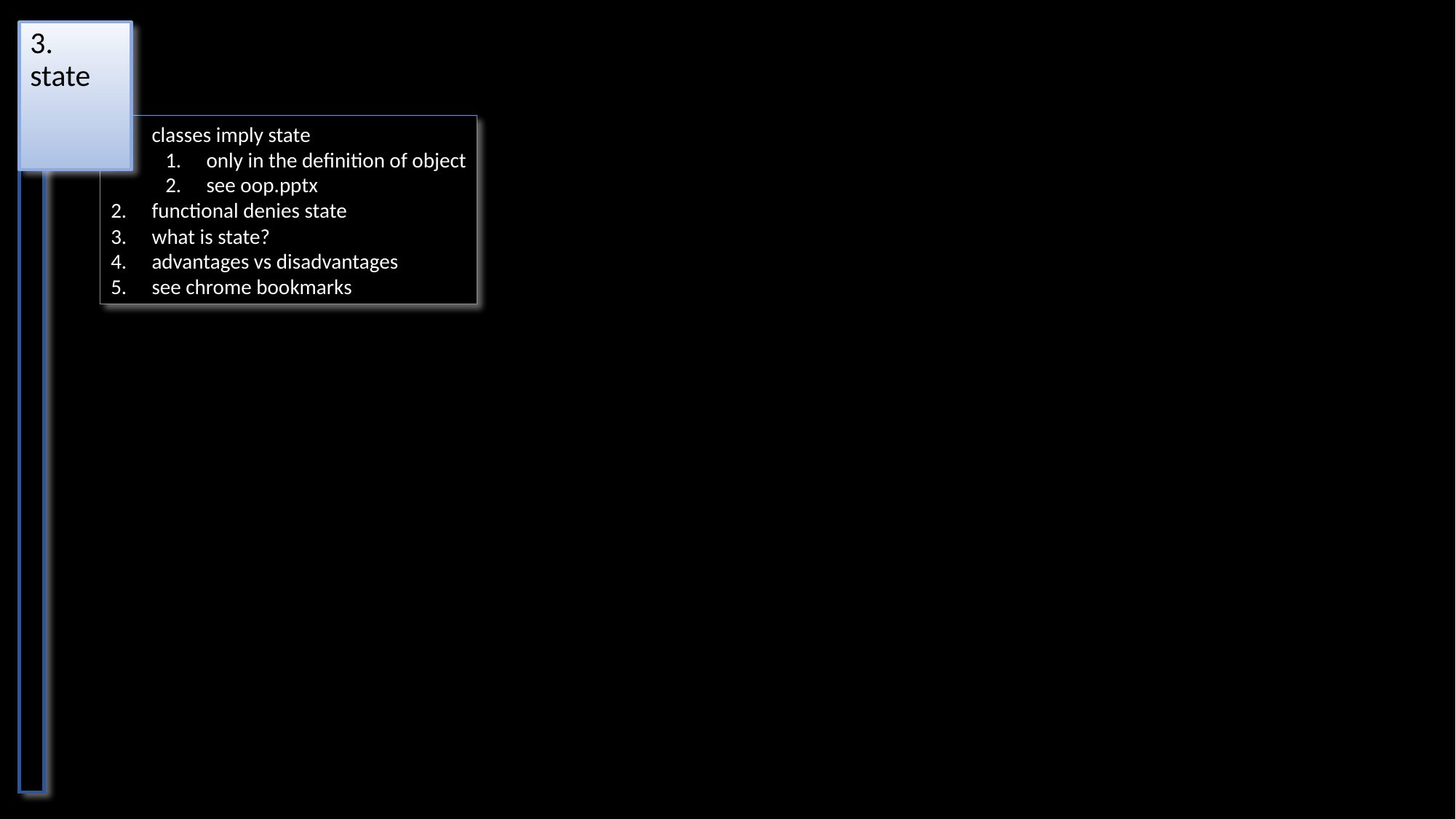

# 3. state

classes imply state
only in the definition of object
see oop.pptx
functional denies state
what is state?
advantages vs disadvantages
see chrome bookmarks
what